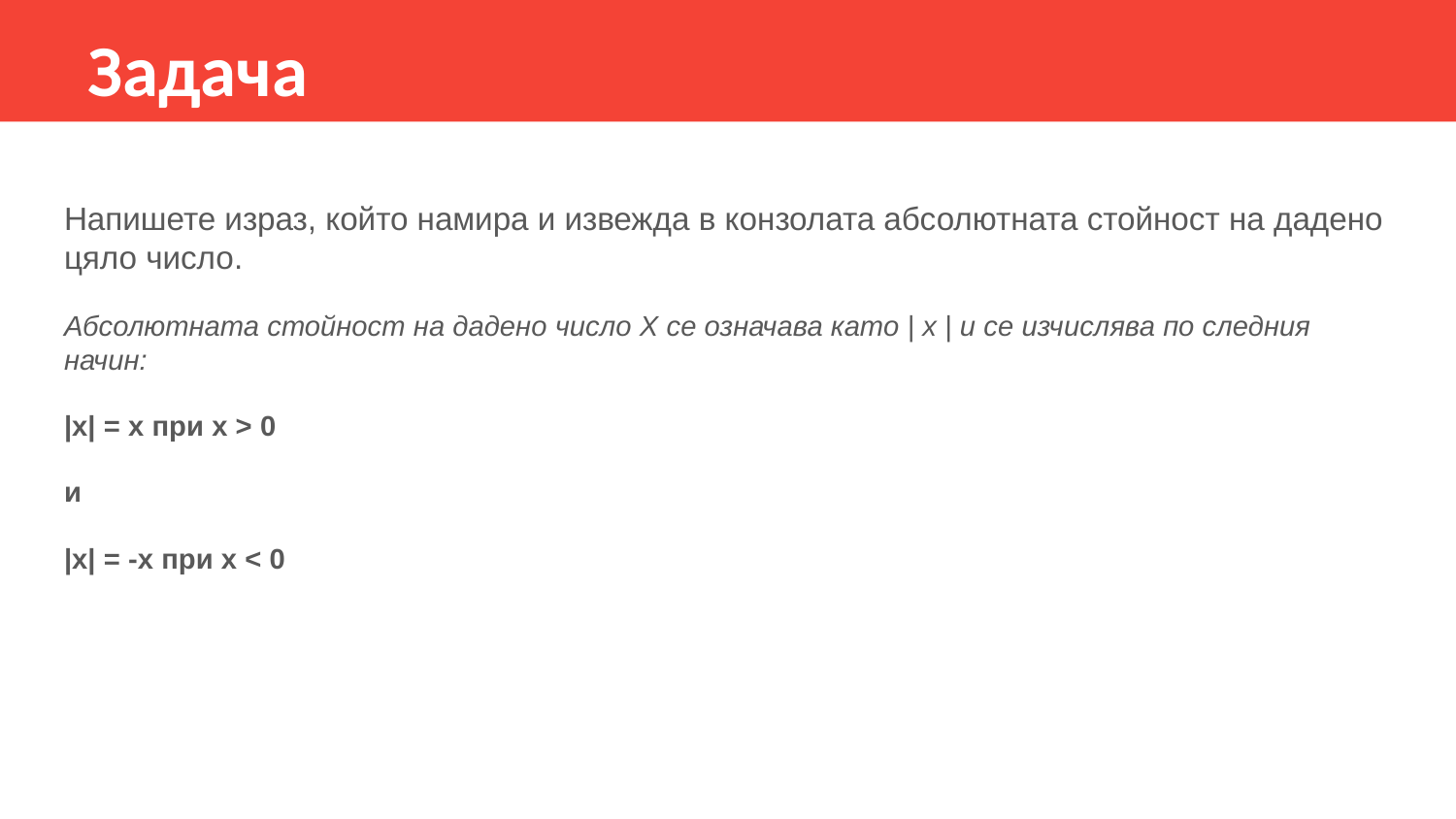

Задача
Напишете израз, който намира и извежда в конзолата абсолютната стойност на дадено цяло число.
Абсолютната стойност на дадено число Х се означава като | x | и се изчислява по следния начин:
|x| = x при x > 0
и
|x| = -x при x < 0